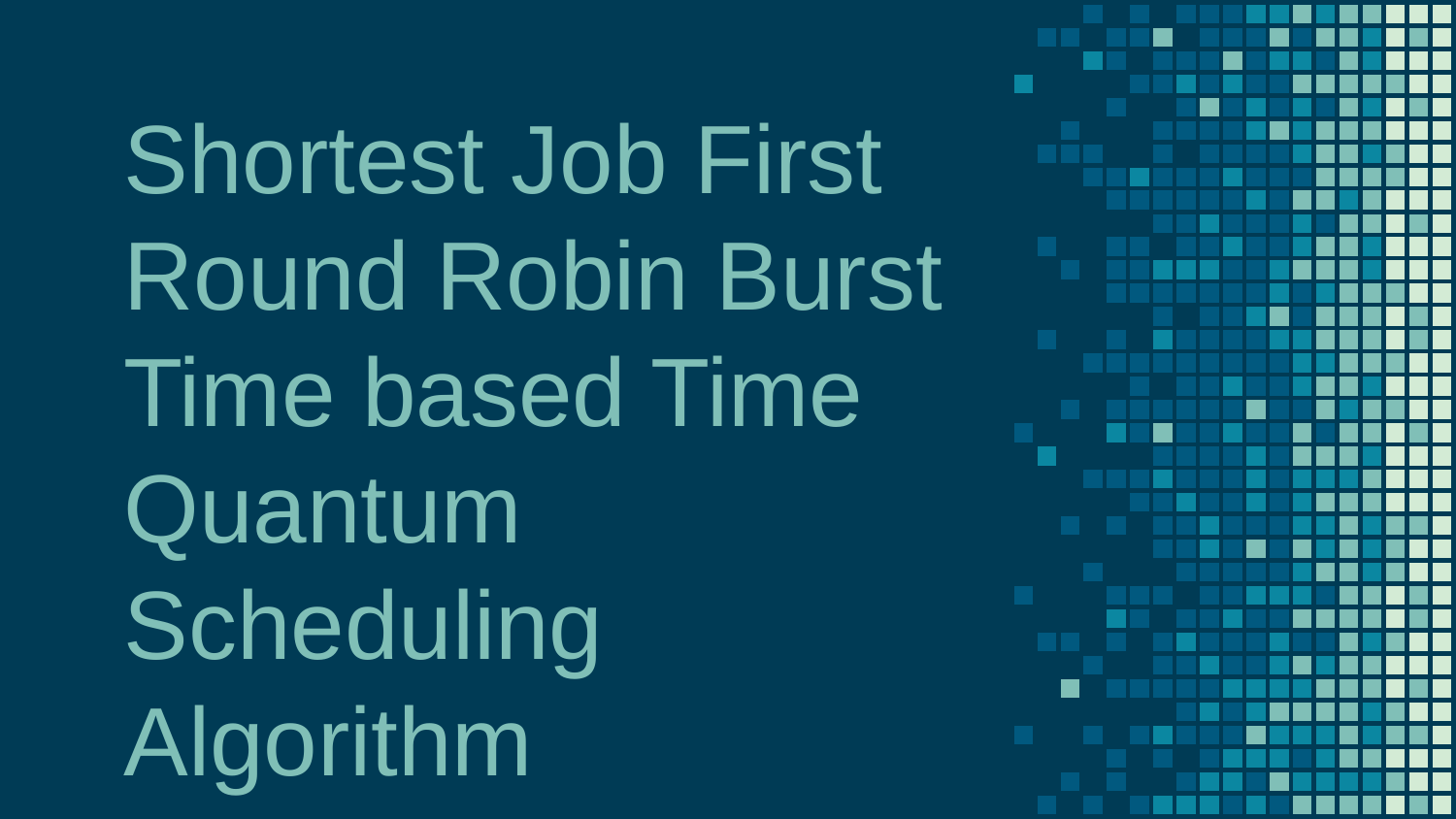

# Shortest Job First Round Robin Burst Time based Time  Quantum Scheduling Algorithm